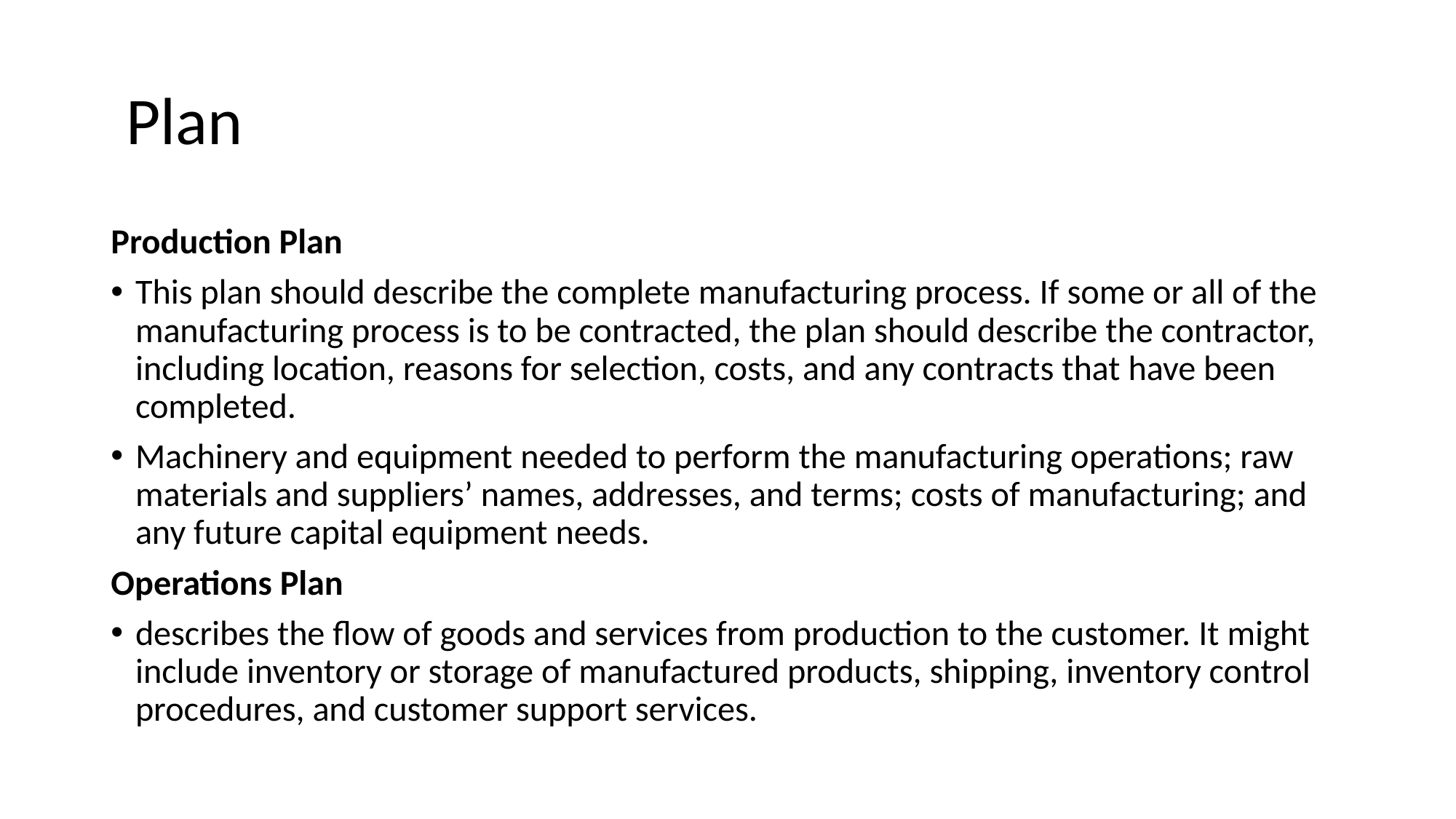

# Plan
Production Plan
This plan should describe the complete manufacturing process. If some or all of the manufacturing process is to be contracted, the plan should describe the contractor, including location, reasons for selection, costs, and any contracts that have been completed.
Machinery and equipment needed to perform the manufacturing operations; raw materials and suppliers’ names, addresses, and terms; costs of manufacturing; and any future capital equipment needs.
Operations Plan
describes the flow of goods and services from production to the customer. It might include inventory or storage of manufactured products, shipping, inventory control procedures, and customer support services.